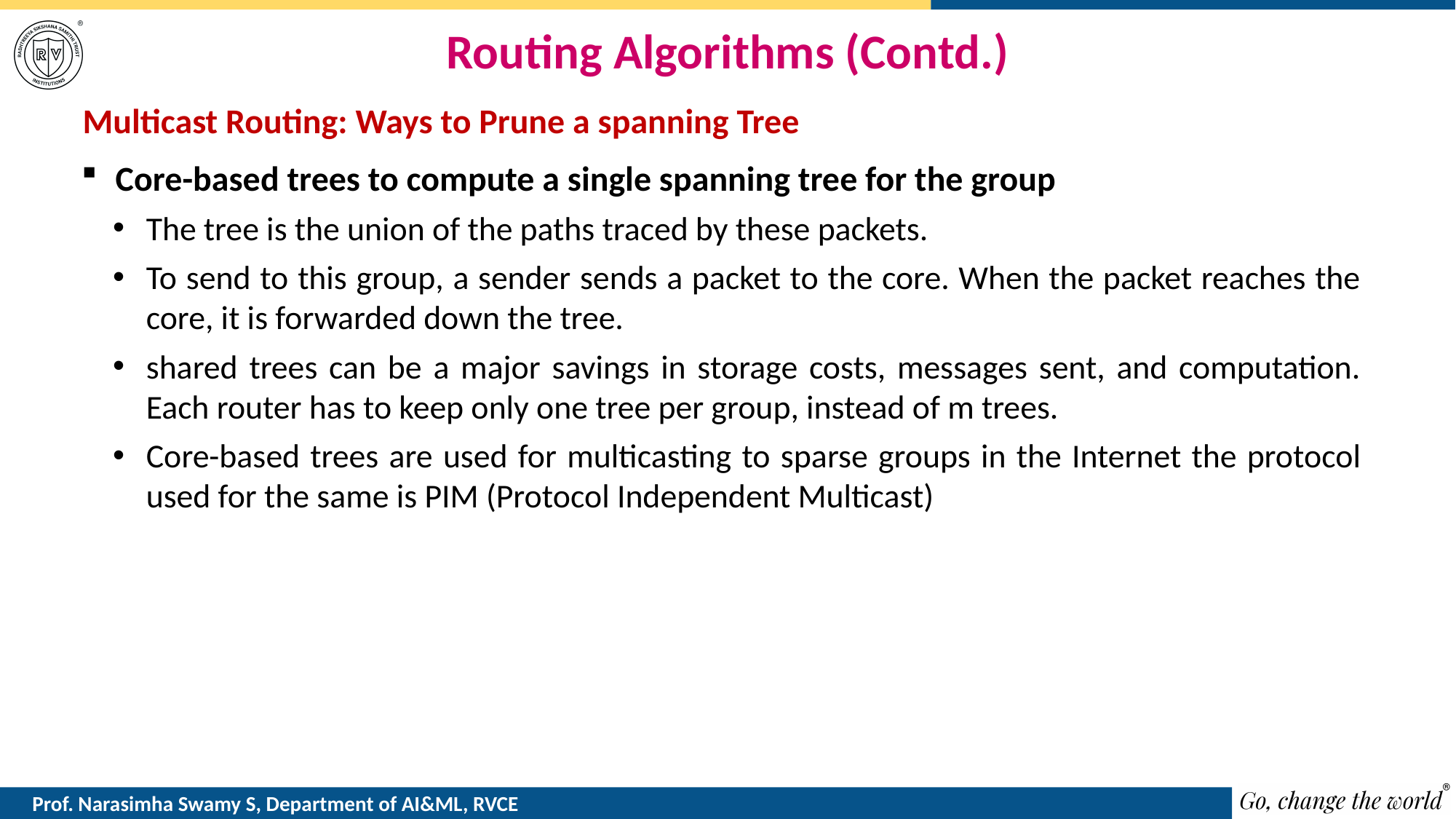

# Routing Algorithms (Contd.)
Multicast Routing: Ways to Prune a spanning Tree
Core-based trees to compute a single spanning tree for the group
The tree is the union of the paths traced by these packets.
To send to this group, a sender sends a packet to the core. When the packet reaches the core, it is forwarded down the tree.
shared trees can be a major savings in storage costs, messages sent, and computation. Each router has to keep only one tree per group, instead of m trees.
Core-based trees are used for multicasting to sparse groups in the Internet the protocol used for the same is PIM (Protocol Independent Multicast)